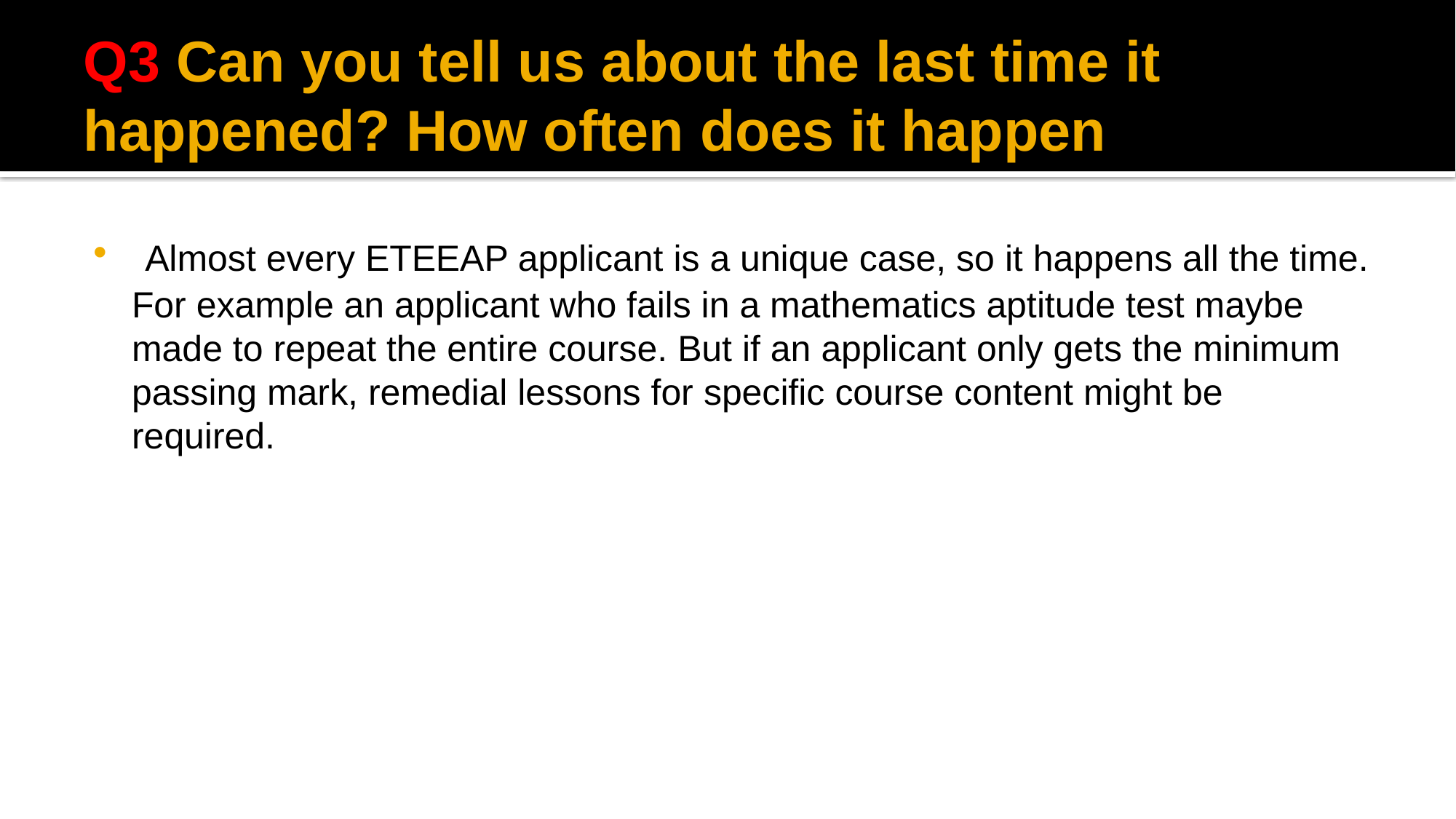

# Q3 Can you tell us about the last time it    happened? How often does it happen
 Almost every ETEEAP applicant is a unique case, so it happens all the time. For example an applicant who fails in a mathematics aptitude test maybe made to repeat the entire course. But if an applicant only gets the minimum passing mark, remedial lessons for specific course content might be required.